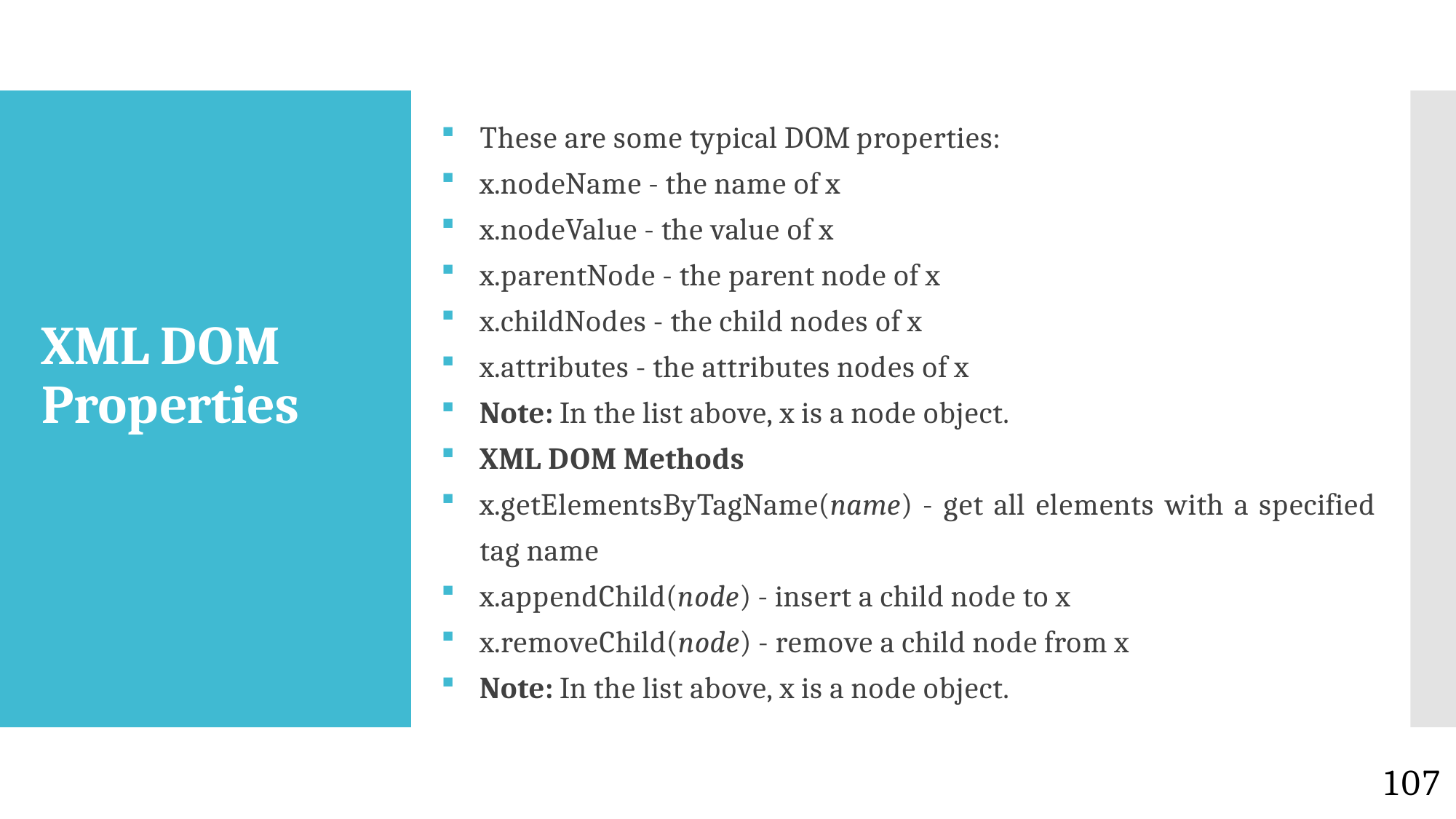

These are some typical DOM properties:
x.nodeName - the name of x
x.nodeValue - the value of x
x.parentNode - the parent node of x
x.childNodes - the child nodes of x
x.attributes - the attributes nodes of x
Note: In the list above, x is a node object.
XML DOM Methods
x.getElementsByTagName(name) - get all elements with a specified tag name
x.appendChild(node) - insert a child node to x
x.removeChild(node) - remove a child node from x
Note: In the list above, x is a node object.

# XML DOM Properties
107